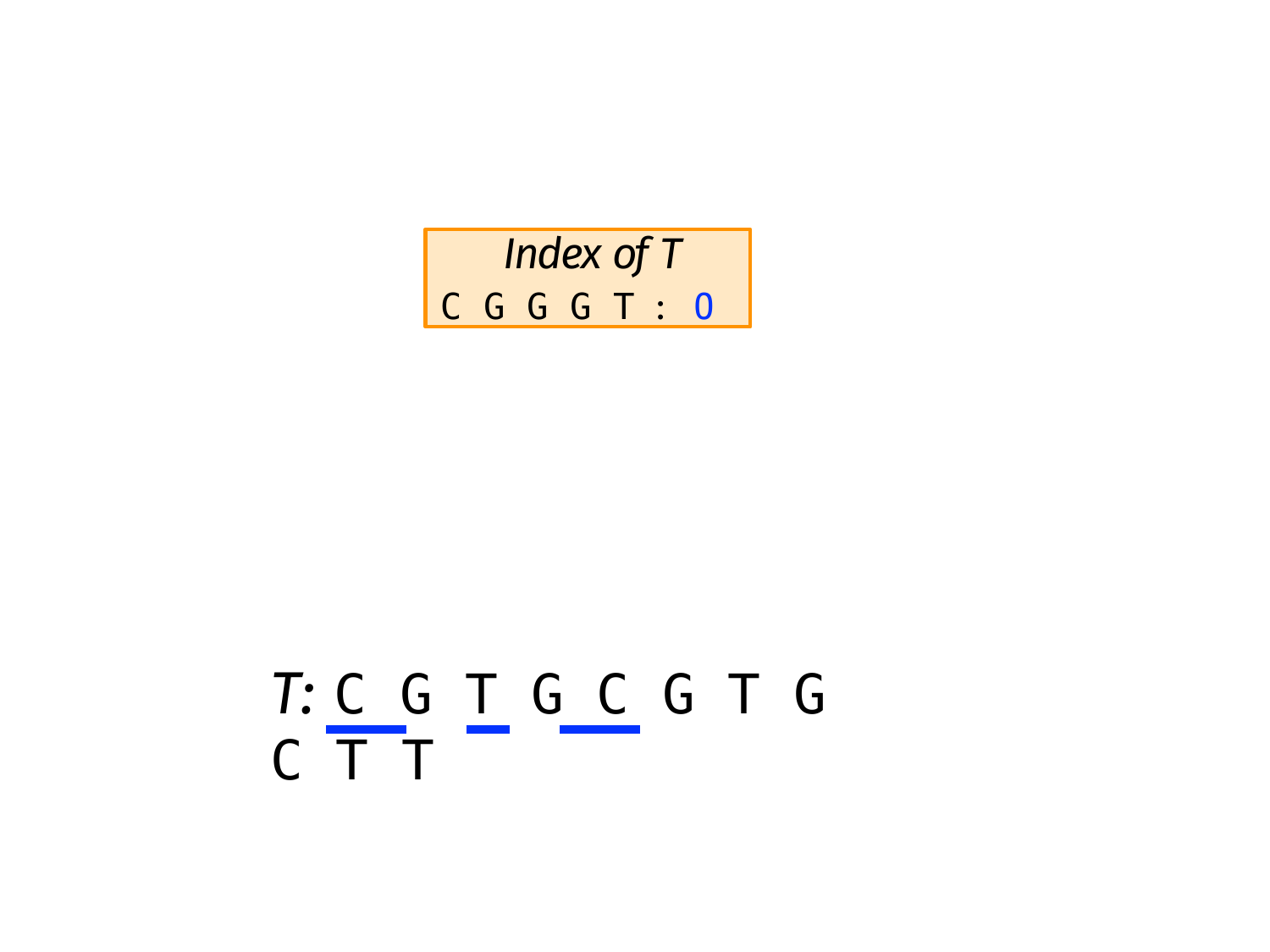

Index of T
C G G G T :	0
T: C G T G C G T G C T T